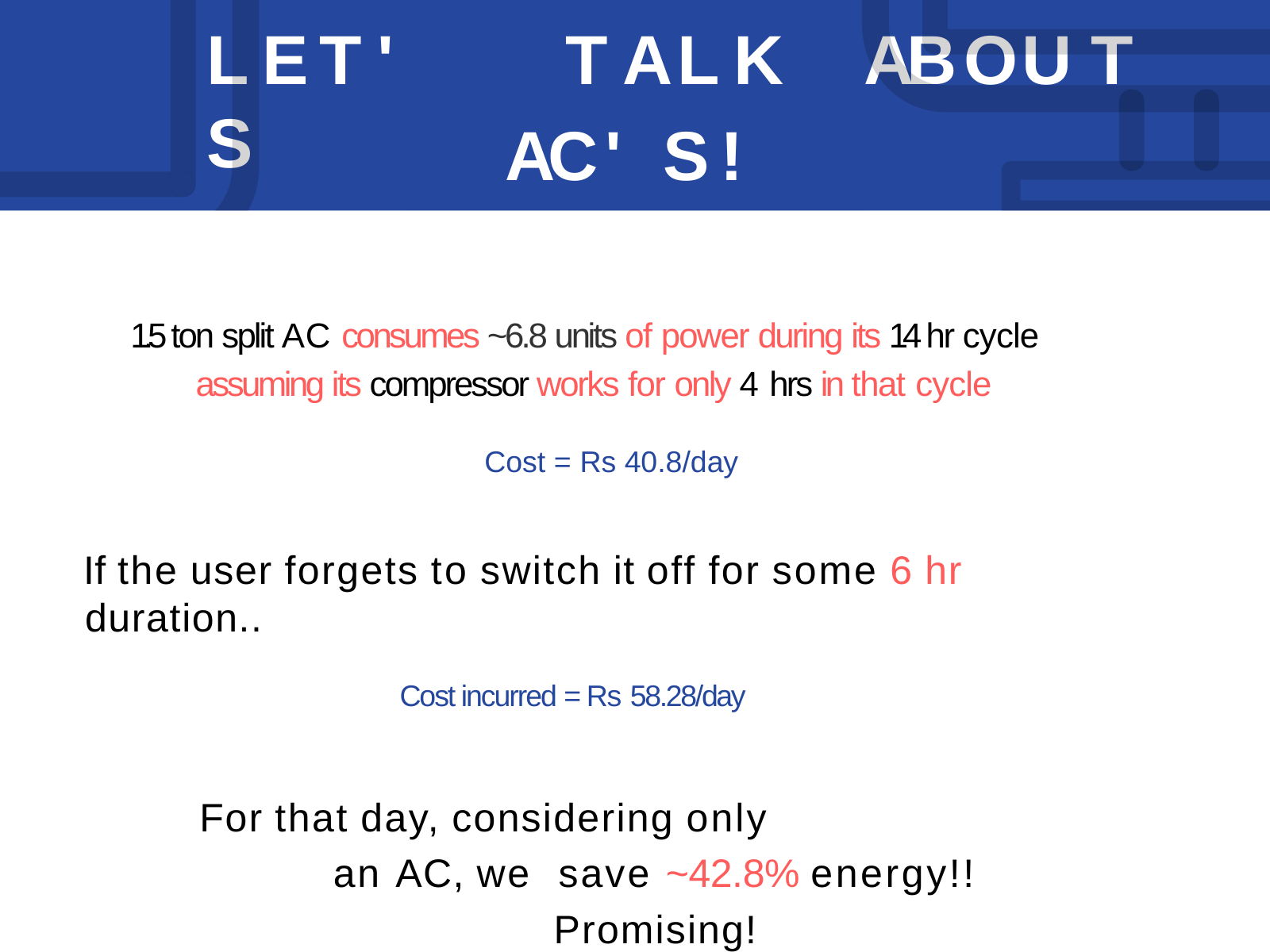

# T A L K  A C ' S !

L E T ' S
A B O U T

1.5 ton split AC consumes ~6.8 units of power during its 14 hr cycle  assuming its compressor works for only 4 hrs in that cycle

Cost = Rs 40.8/day

If the user forgets to switch it off for some 6 hr duration..
Cost incurred = Rs 58.28/day

For that day, considering only	an AC, we  save ~42.8% energy!! Promising!